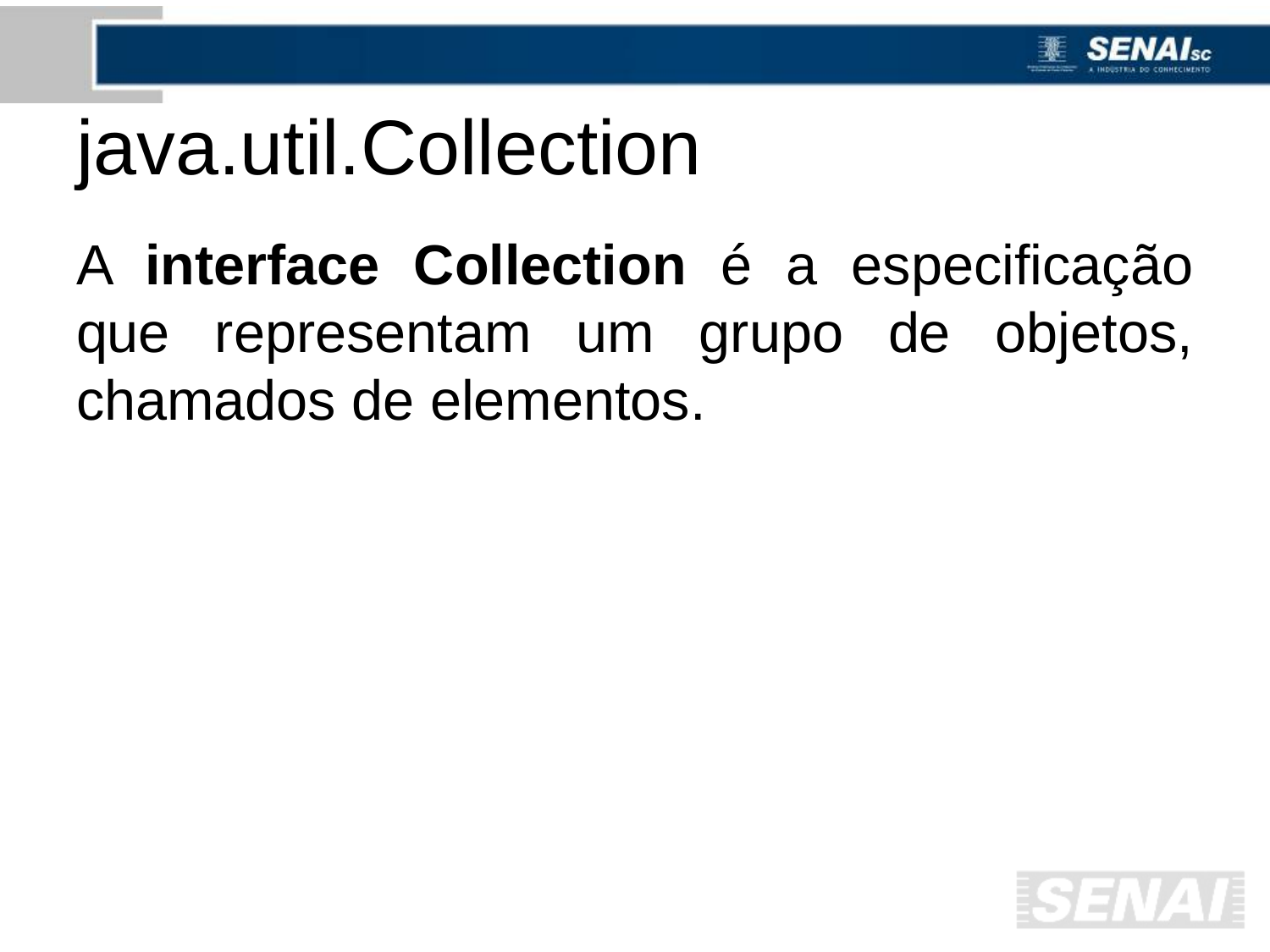

# java.util.Collection
A interface Collection é a especificação que representam um grupo de objetos, chamados de elementos.